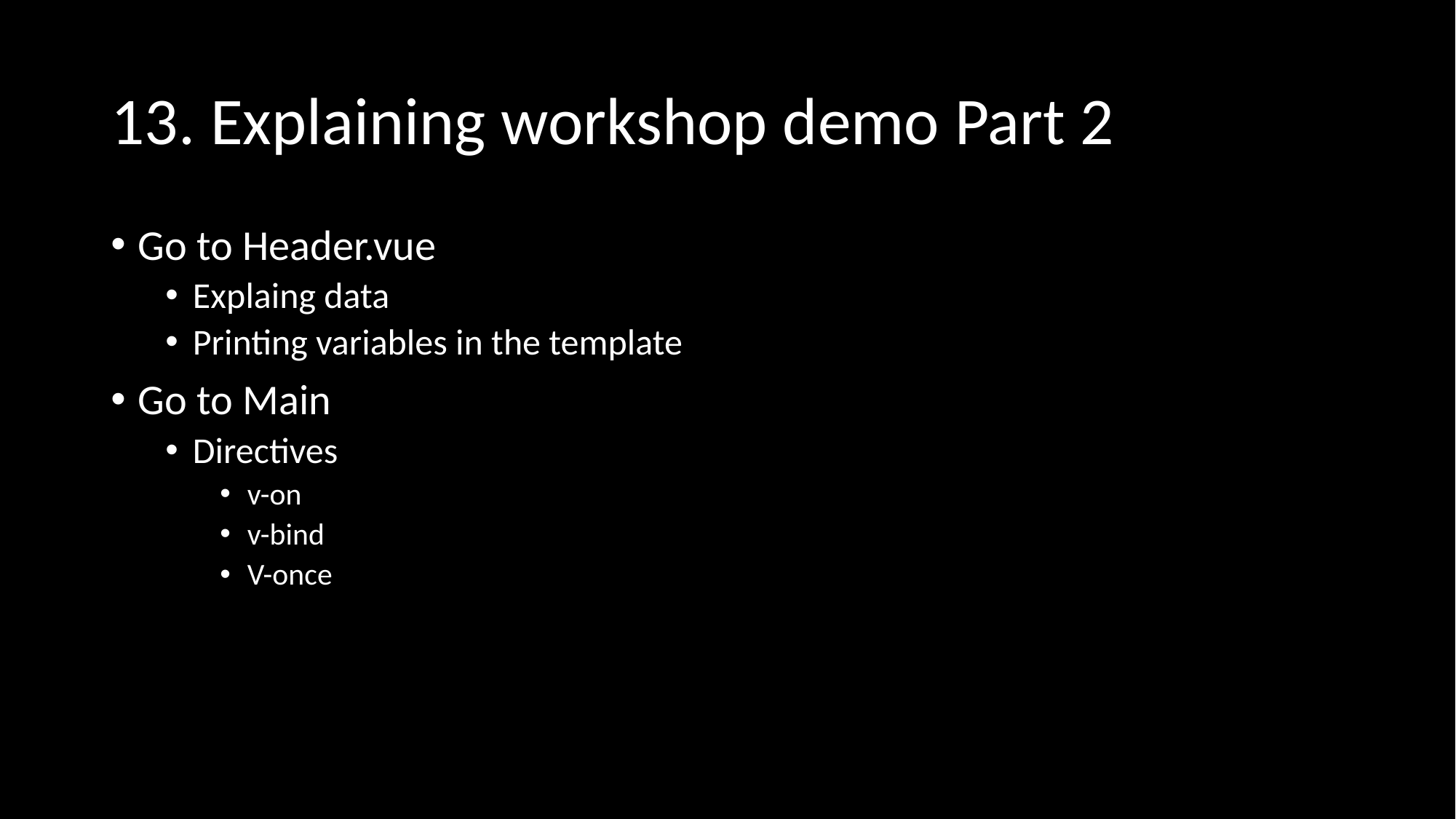

# 13. Explaining workshop demo Part 2
Go to Header.vue
Explaing data
Printing variables in the template
Go to Main
Directives
v-on
v-bind
V-once